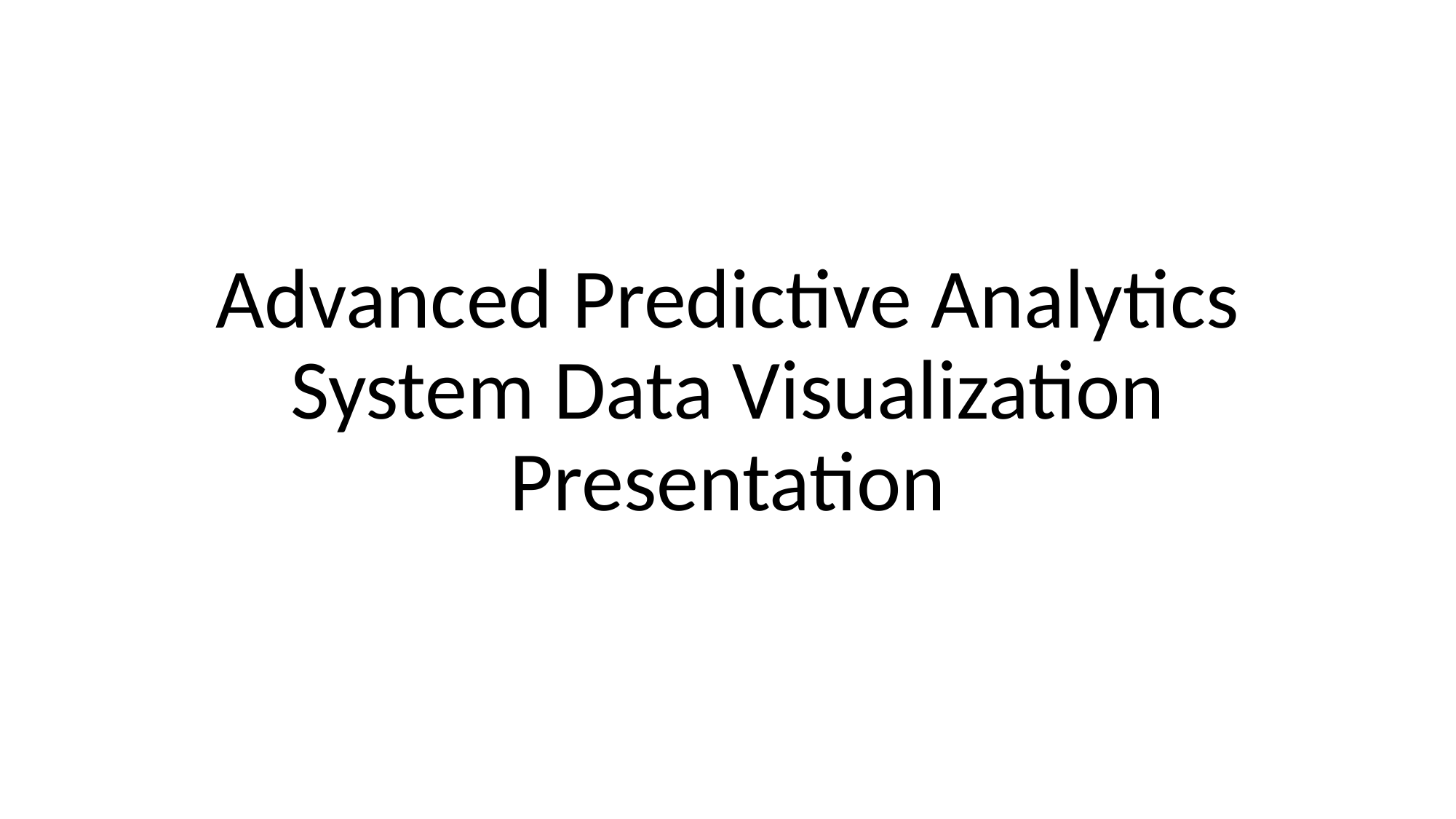

# Advanced Predictive Analytics System Data Visualization Presentation